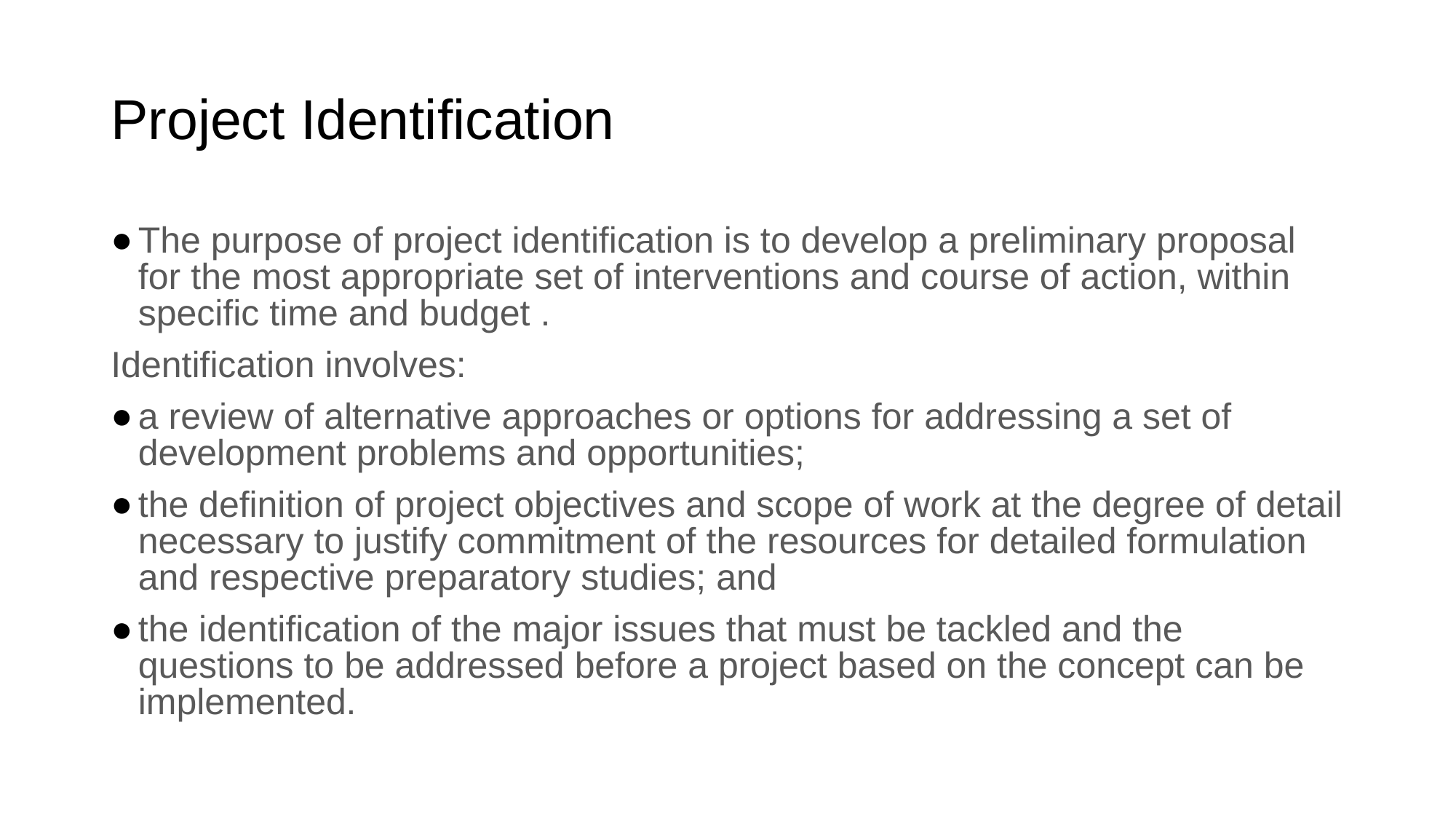

# Project Identification
The purpose of project identification is to develop a preliminary proposal for the most appropriate set of interventions and course of action, within specific time and budget .
Identification involves:
a review of alternative approaches or options for addressing a set of development problems and opportunities;
the definition of project objectives and scope of work at the degree of detail necessary to justify commitment of the resources for detailed formulation and respective preparatory studies; and
the identification of the major issues that must be tackled and the questions to be addressed before a project based on the concept can be implemented.